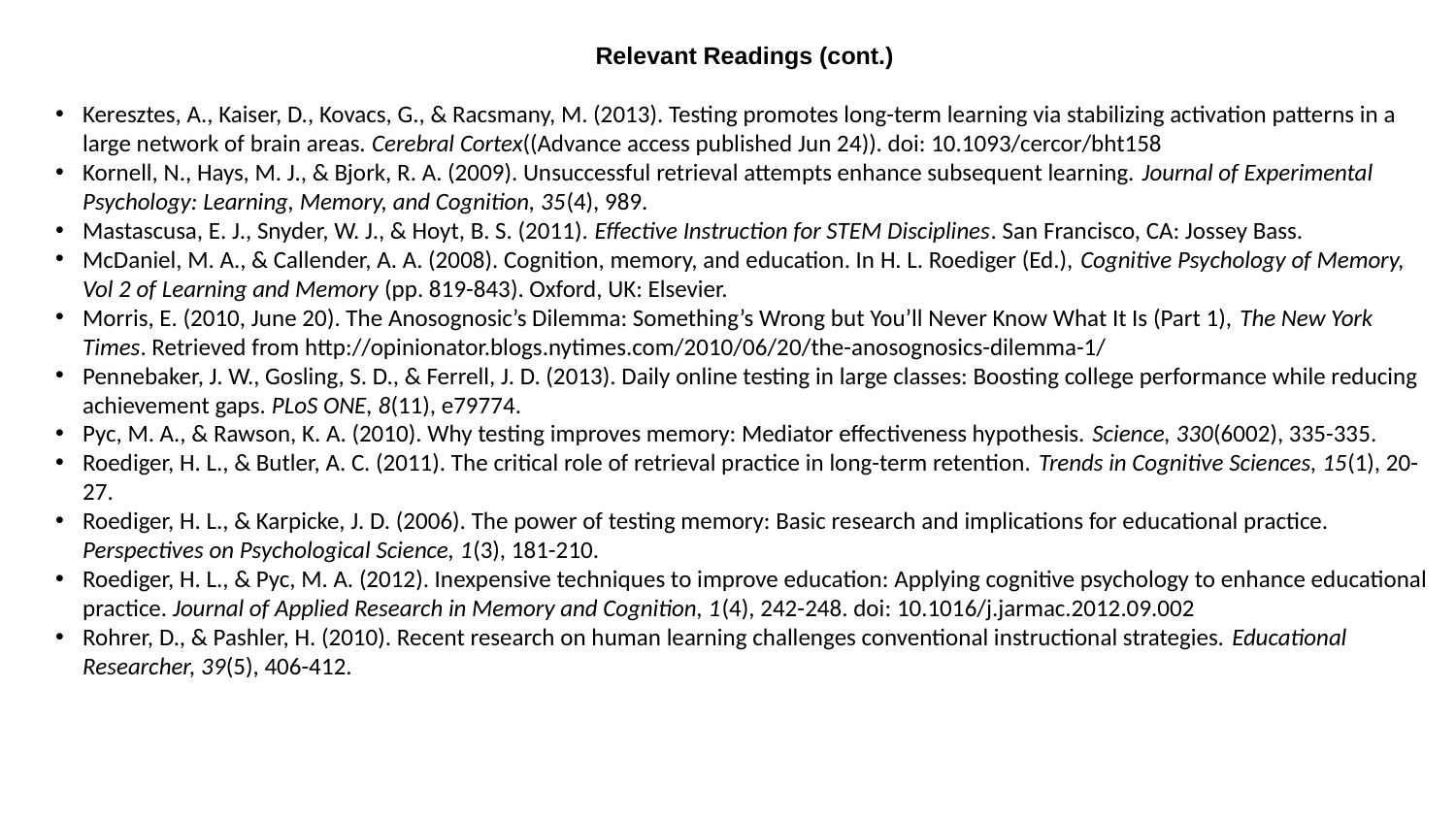

Relevant Readings (cont.)

Keresztes, A., Kaiser, D., Kovacs, G., & Racsmany, M. (2013). Testing promotes long-term learning via stabilizing activation patterns in a large network of brain areas. Cerebral Cortex((Advance access published Jun 24)). doi: 10.1093/cercor/bht158
Kornell, N., Hays, M. J., & Bjork, R. A. (2009). Unsuccessful retrieval attempts enhance subsequent learning. Journal of Experimental Psychology: Learning, Memory, and Cognition, 35(4), 989.
Mastascusa, E. J., Snyder, W. J., & Hoyt, B. S. (2011). Effective Instruction for STEM Disciplines. San Francisco, CA: Jossey Bass.
McDaniel, M. A., & Callender, A. A. (2008). Cognition, memory, and education. In H. L. Roediger (Ed.), Cognitive Psychology of Memory, Vol 2 of Learning and Memory (pp. 819-843). Oxford, UK: Elsevier.
Morris, E. (2010, June 20). The Anosognosic’s Dilemma: Something’s Wrong but You’ll Never Know What It Is (Part 1), The New York Times. Retrieved from http://opinionator.blogs.nytimes.com/2010/06/20/the-anosognosics-dilemma-1/
Pennebaker, J. W., Gosling, S. D., & Ferrell, J. D. (2013). Daily online testing in large classes: Boosting college performance while reducing achievement gaps. PLoS ONE, 8(11), e79774.
Pyc, M. A., & Rawson, K. A. (2010). Why testing improves memory: Mediator effectiveness hypothesis. Science, 330(6002), 335-335.
Roediger, H. L., & Butler, A. C. (2011). The critical role of retrieval practice in long-term retention. Trends in Cognitive Sciences, 15(1), 20-27.
Roediger, H. L., & Karpicke, J. D. (2006). The power of testing memory: Basic research and implications for educational practice. Perspectives on Psychological Science, 1(3), 181-210.
Roediger, H. L., & Pyc, M. A. (2012). Inexpensive techniques to improve education: Applying cognitive psychology to enhance educational practice. Journal of Applied Research in Memory and Cognition, 1(4), 242-248. doi: 10.1016/j.jarmac.2012.09.002
Rohrer, D., & Pashler, H. (2010). Recent research on human learning challenges conventional instructional strategies. Educational Researcher, 39(5), 406-412.